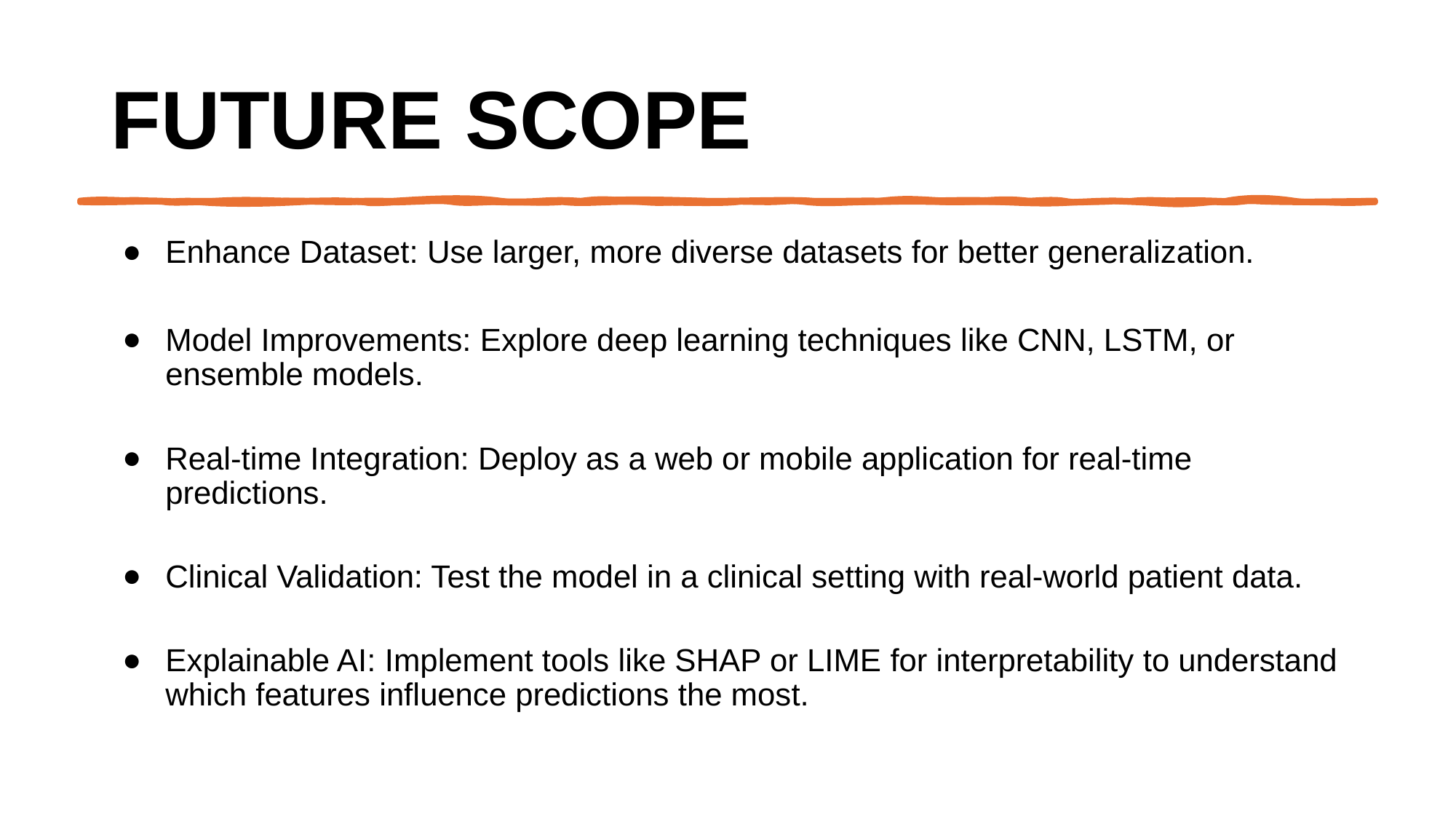

# FUTURE SCOPE

Enhance Dataset: Use larger, more diverse datasets for better generalization.
Model Improvements: Explore deep learning techniques like CNN, LSTM, or ensemble models.
Real-time Integration: Deploy as a web or mobile application for real-time predictions.
Clinical Validation: Test the model in a clinical setting with real-world patient data.
Explainable AI: Implement tools like SHAP or LIME for interpretability to understand which features influence predictions the most.